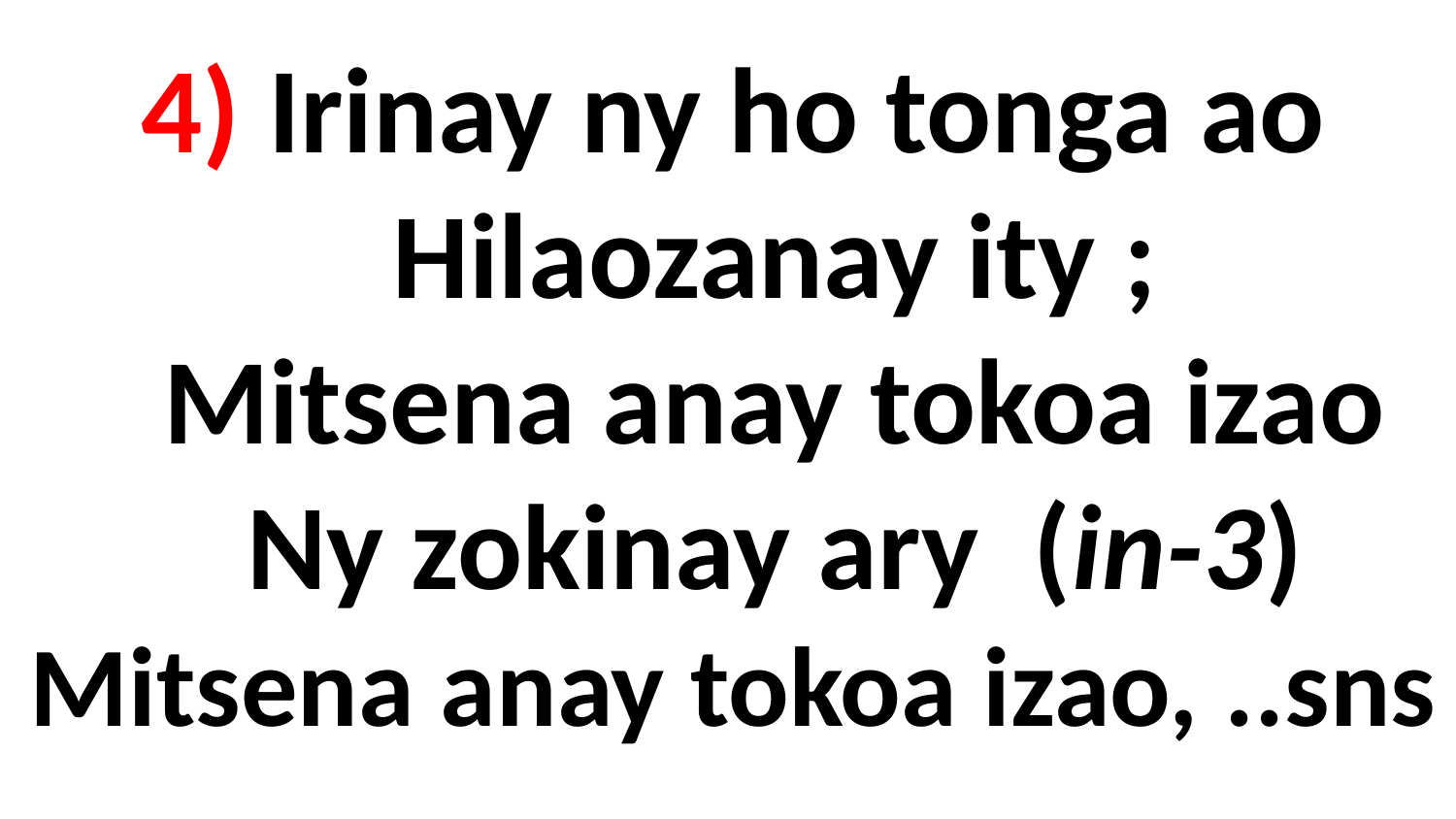

# 4) Irinay ny ho tonga ao Hilaozanay ity ; Mitsena anay tokoa izao Ny zokinay ary  (in-3) Mitsena anay tokoa izao, ..sns